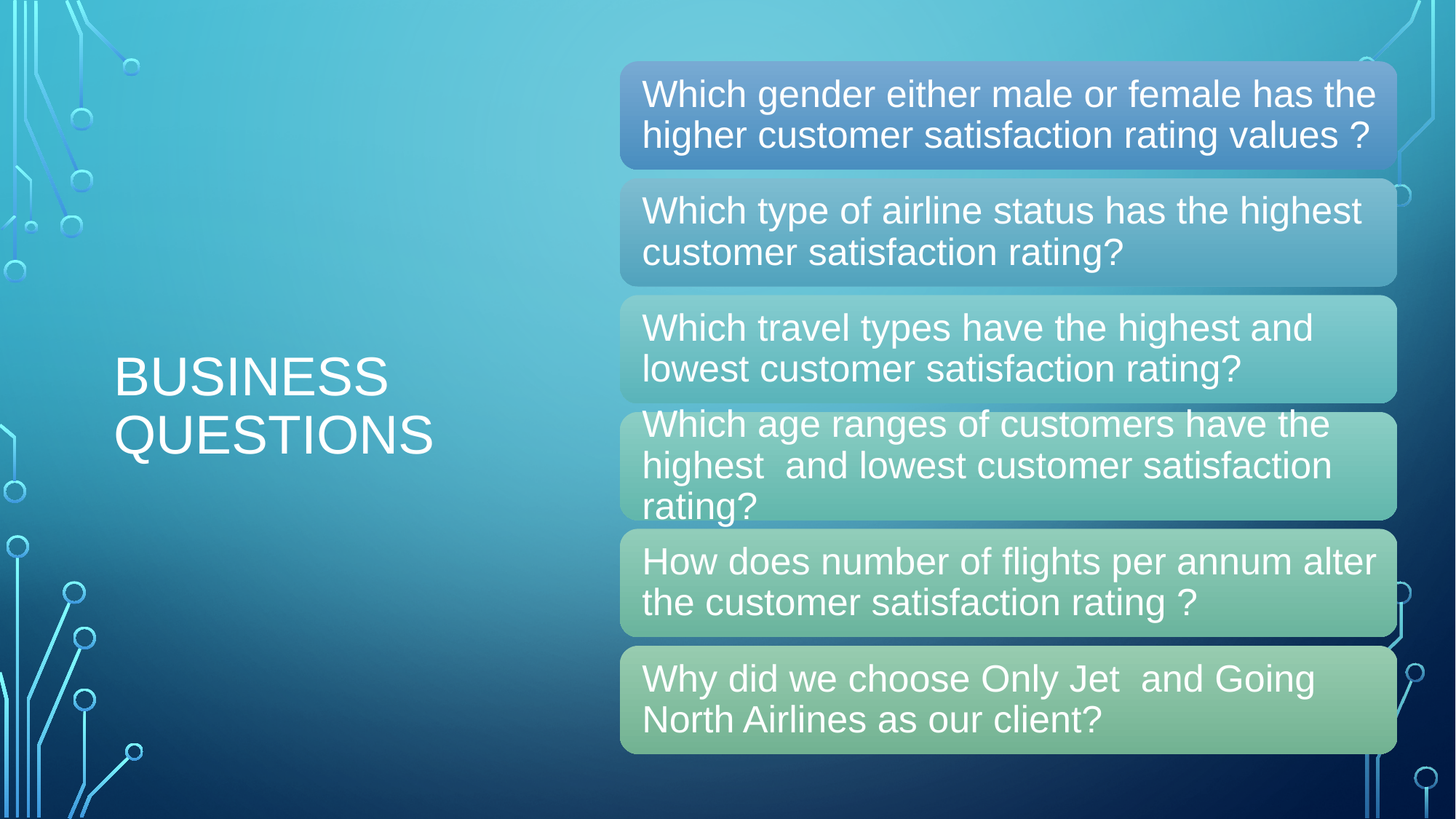

Which gender either male or female has the higher customer satisfaction rating values ?
Which type of airline status has the highest customer satisfaction rating?
Which travel types have the highest and lowest customer satisfaction rating?
Which age ranges of customers have the highest  and lowest customer satisfaction rating?
How does number of flights per annum alter the customer satisfaction rating ?
Why did we choose Only Jet  and Going North Airlines as our client?
# Business Questions